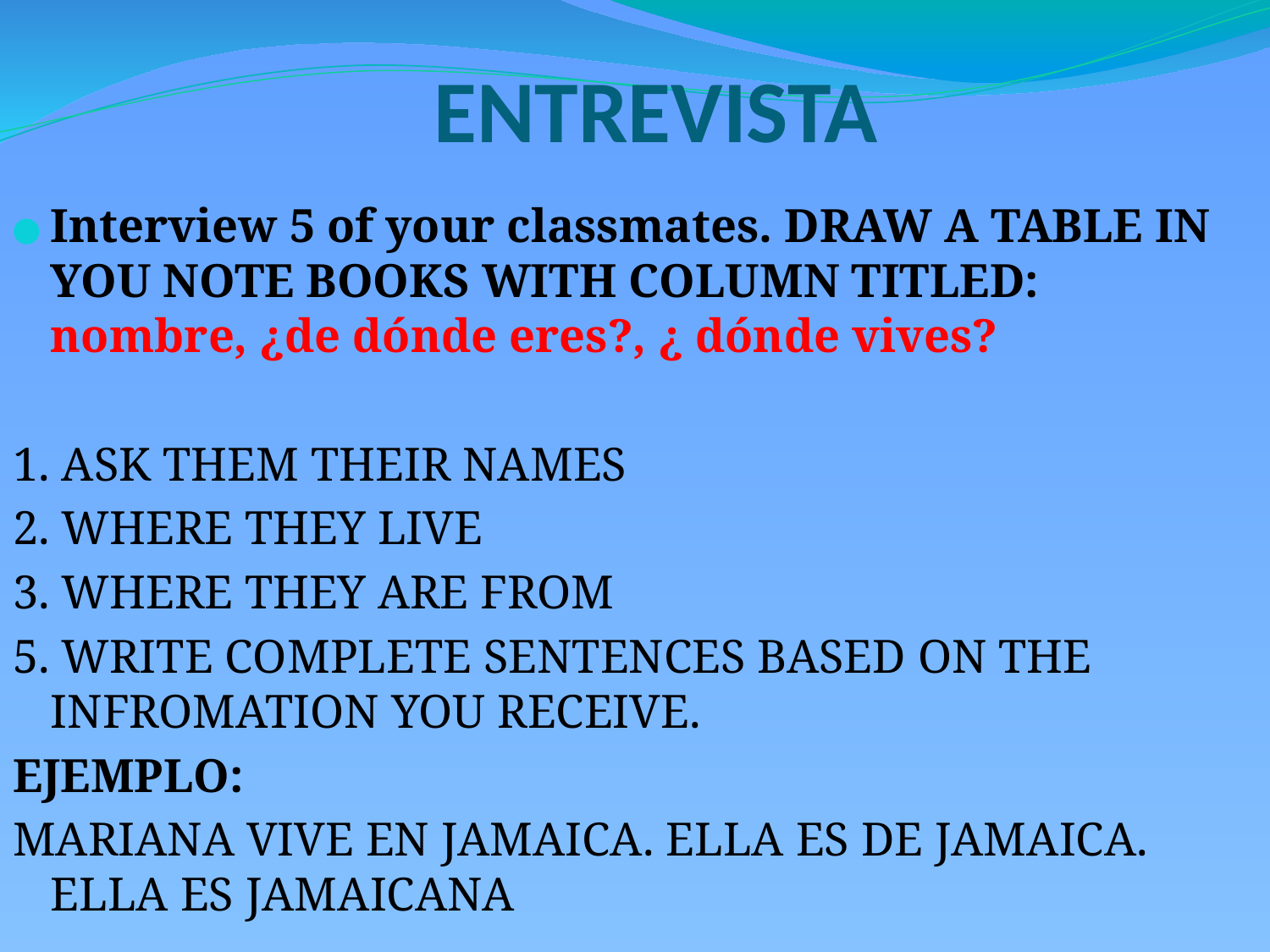

# ENTREVISTA
Interview 5 of your classmates. DRAW A TABLE IN YOU NOTE BOOKS WITH COLUMN TITLED: nombre, ¿de dónde eres?, ¿ dónde vives?

1. ASK THEM THEIR NAMES
2. WHERE THEY LIVE
3. WHERE THEY ARE FROM
5. WRITE COMPLETE SENTENCES BASED ON THE INFROMATION YOU RECEIVE.
EJEMPLO:
MARIANA VIVE EN JAMAICA. ELLA ES DE JAMAICA. ELLA ES JAMAICANA